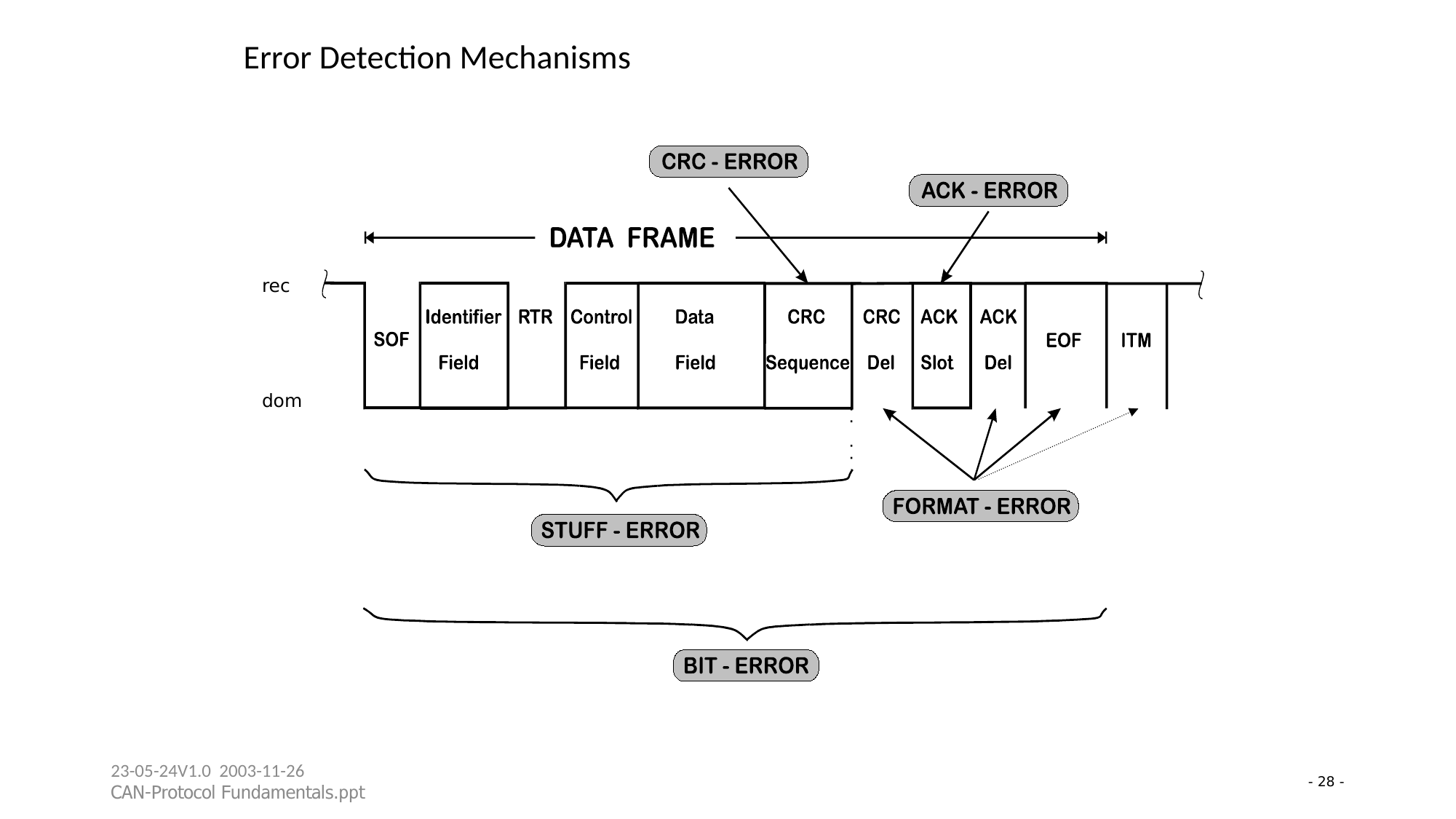

# Error Detection Mechanisms

rec

dom

23-05-24V1.0  2003-11-26
CAN-Protocol Fundamentals.ppt
- 28 -